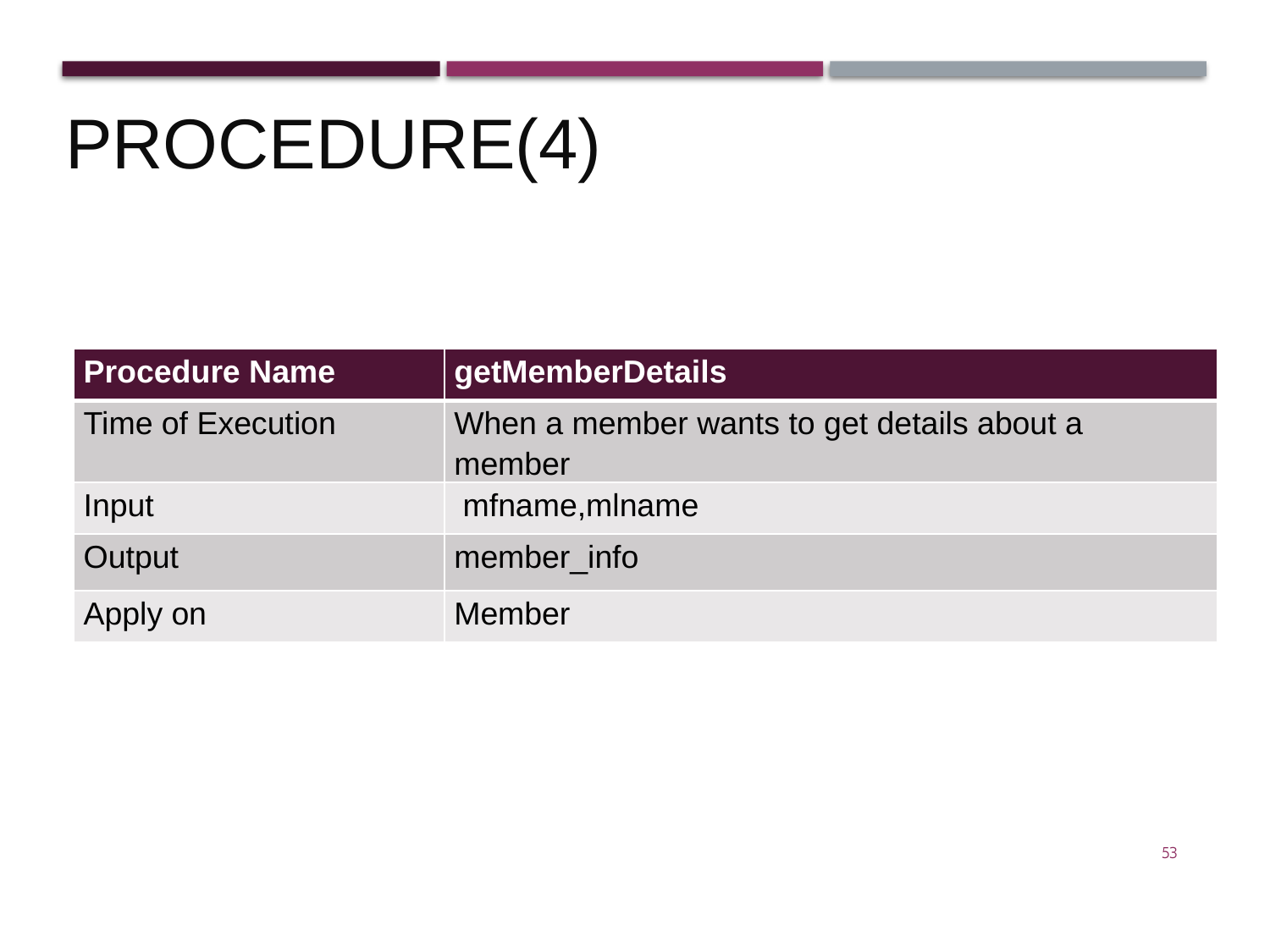

Procedure(4)
| Procedure Name | getMemberDetails |
| --- | --- |
| Time of Execution | When a member wants to get details about a member |
| Input | mfname,mlname |
| Output | member\_info |
| Apply on | Member |
53